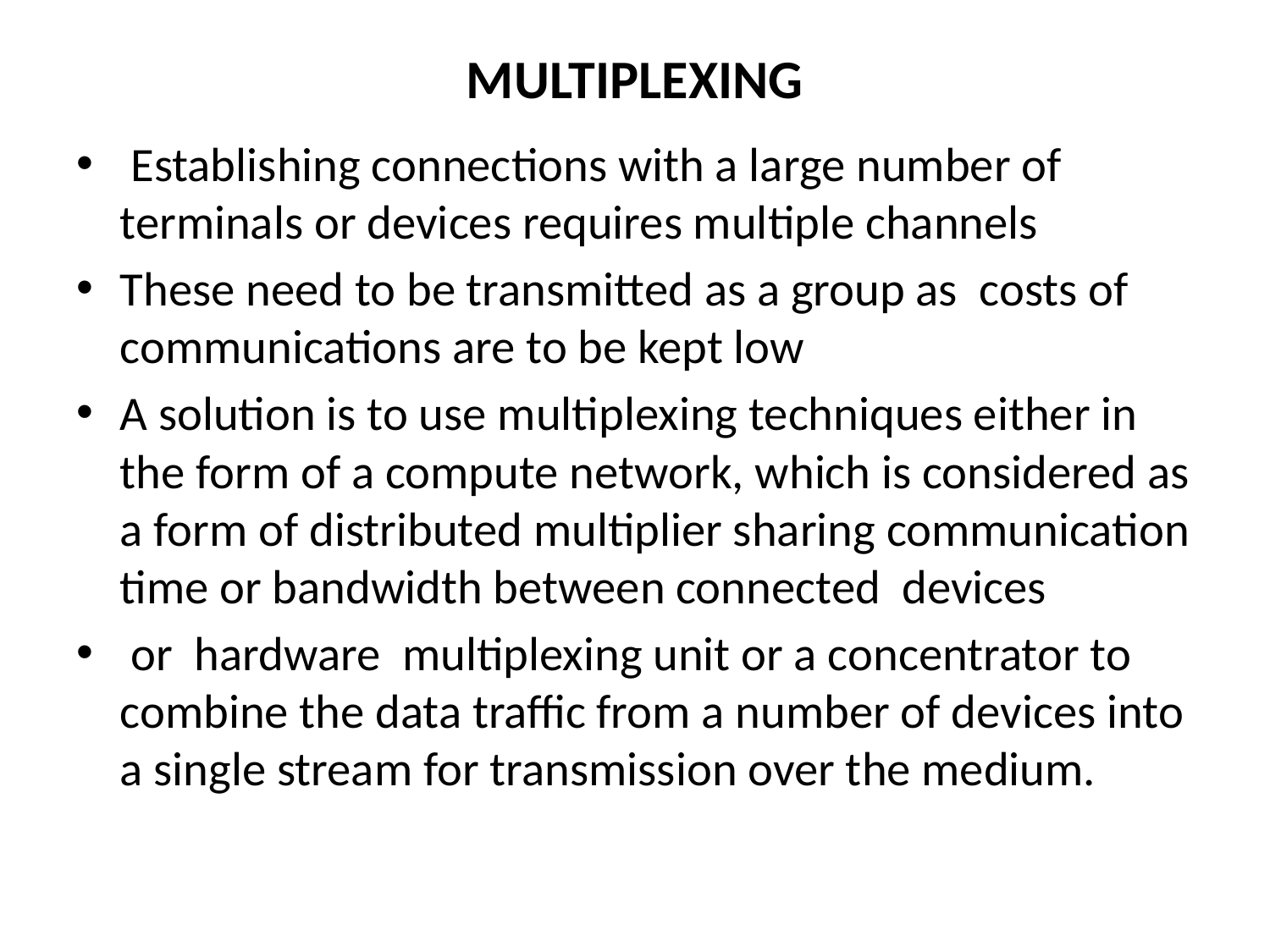

# MULTIPLEXING
 Establishing connections with a large number of terminals or devices requires multiple channels
These need to be transmitted as a group as  costs of communications are to be kept low
A solution is to use multiplexing techniques either in the form of a compute network, which is considered as a form of distributed multiplier sharing communication time or bandwidth between connected  devices
 or  hardware  multiplexing unit or a concentrator to combine the data traffic from a number of devices into a single stream for transmission over the medium.